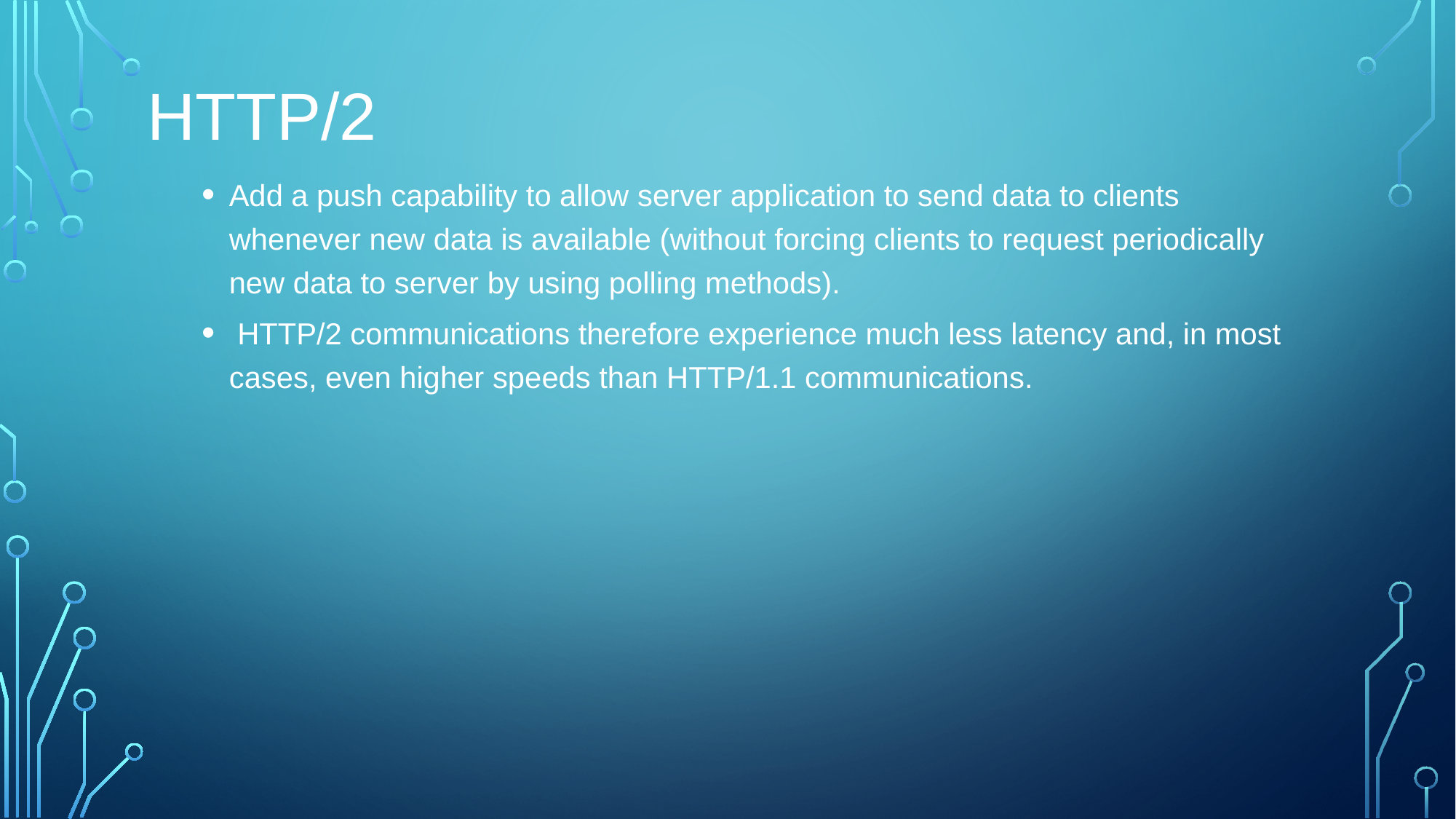

# http/2
Add a push capability to allow server application to send data to clients whenever new data is available (without forcing clients to request periodically new data to server by using polling methods).
 HTTP/2 communications therefore experience much less latency and, in most cases, even higher speeds than HTTP/1.1 communications.